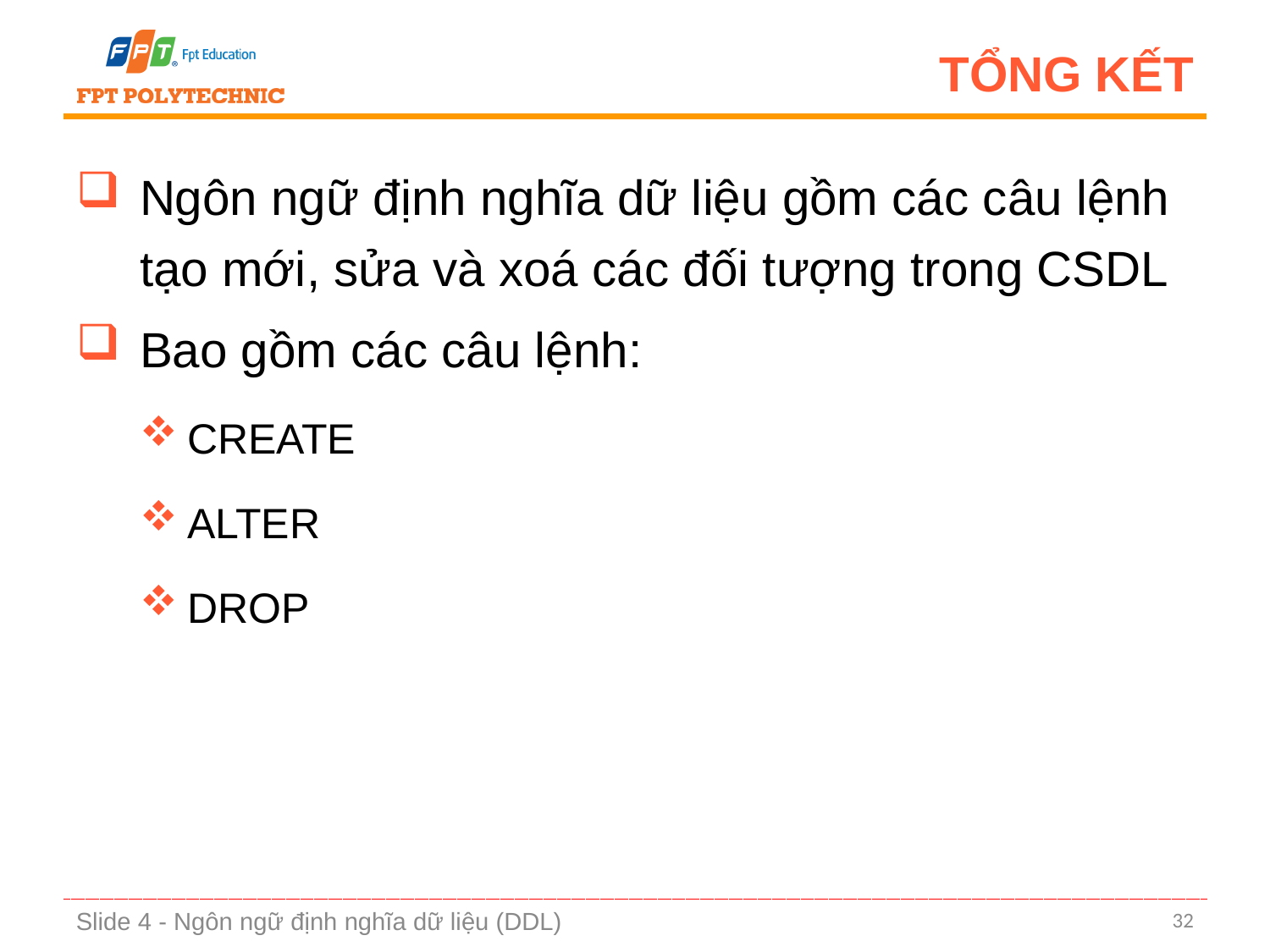

# Tổng kết
Ngôn ngữ định nghĩa dữ liệu gồm các câu lệnh tạo mới, sửa và xoá các đối tượng trong CSDL
Bao gồm các câu lệnh:
CREATE
ALTER
DROP
32